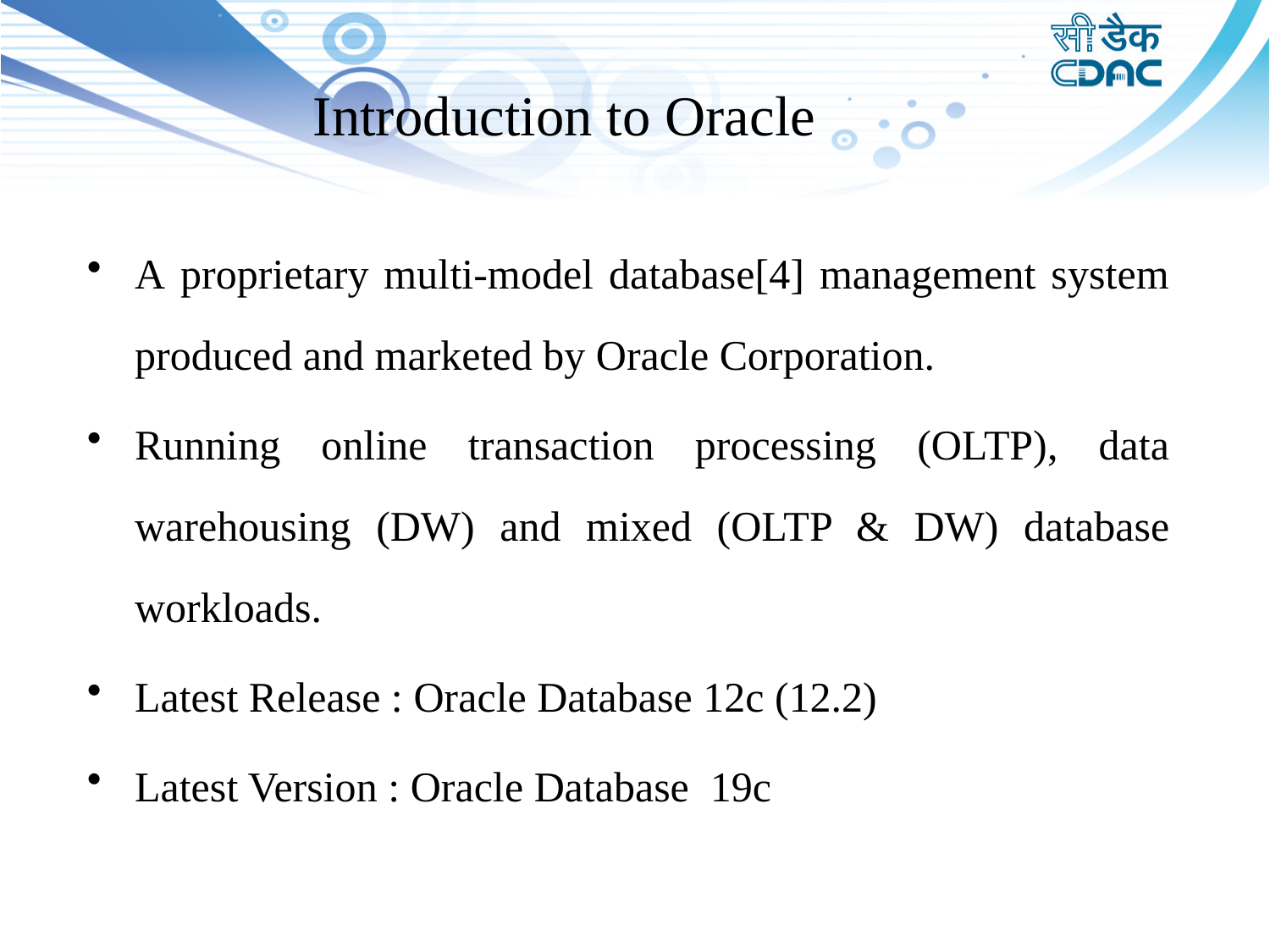

# Introduction to Oracle
A proprietary multi-model database[4] management system produced and marketed by Oracle Corporation.
Running online transaction processing (OLTP), data warehousing (DW) and mixed (OLTP & DW) database workloads.
Latest Release : Oracle Database 12c (12.2)
Latest Version : Oracle Database  19c